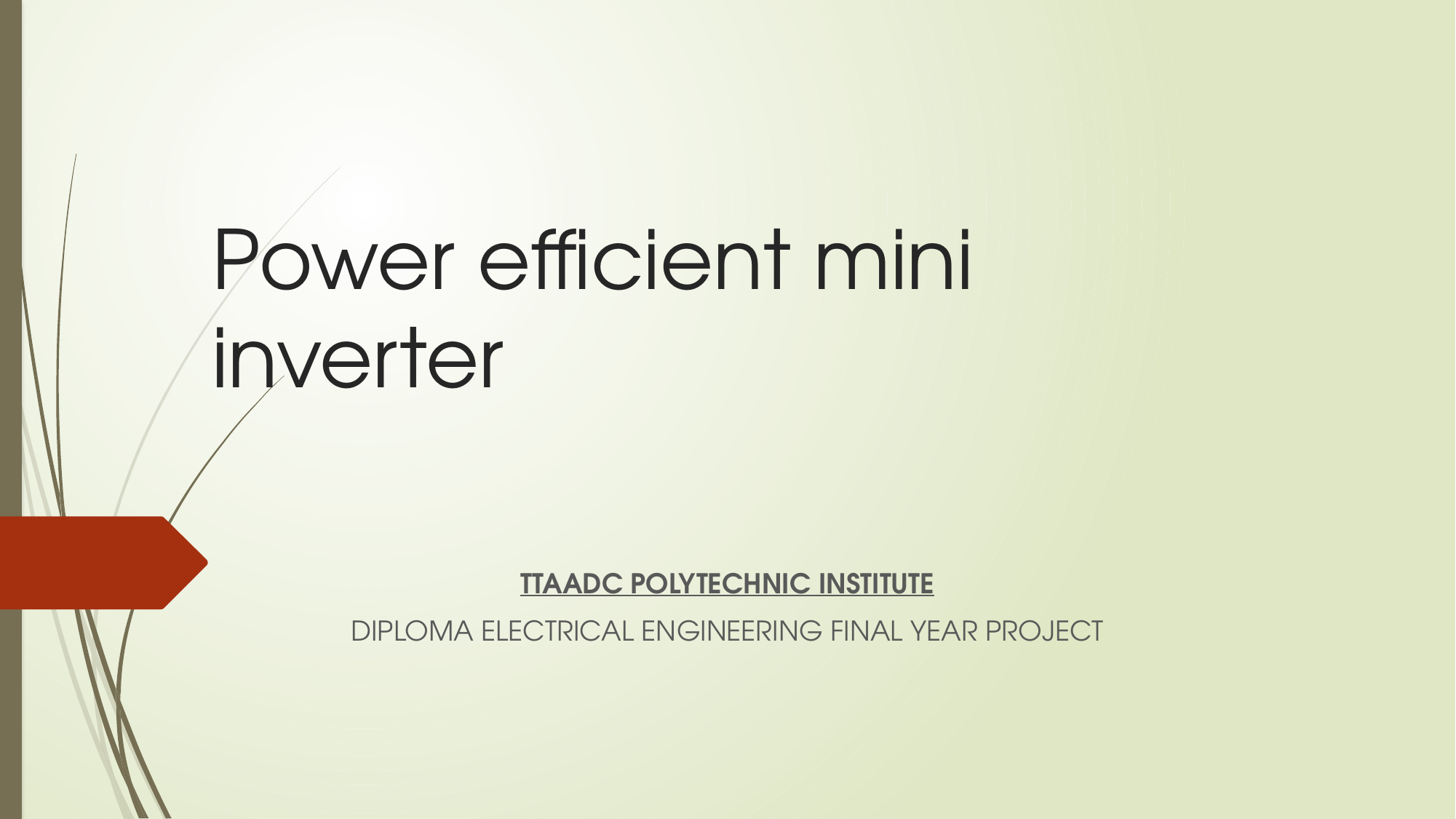

# Power efficient mini inverter
TTAADC POLYTECHNIC INSTITUTE
DIPLOMA ELECTRICAL ENGINEERING FINAL YEAR PROJECT